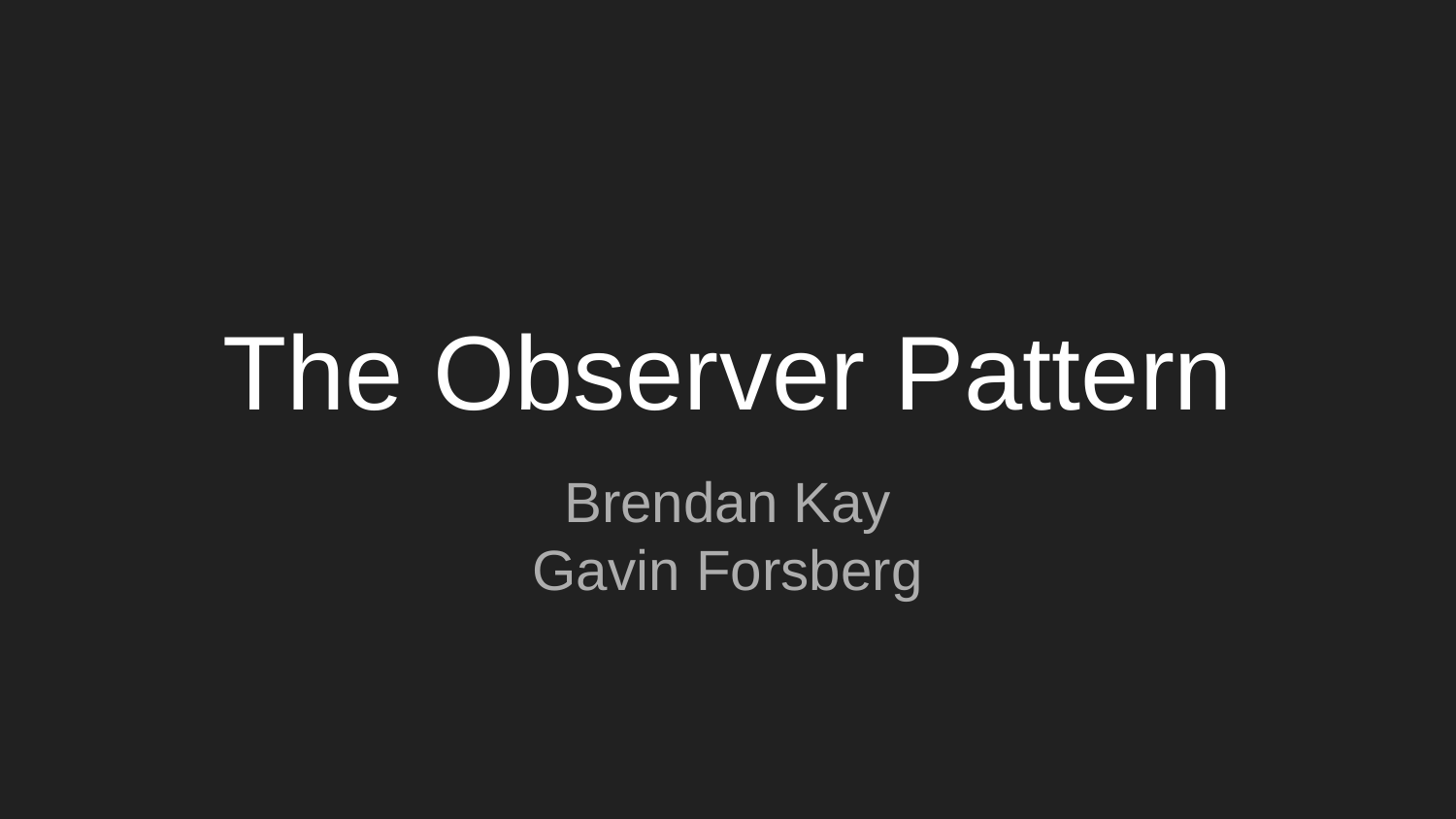

# The Observer Pattern
Brendan Kay
Gavin Forsberg